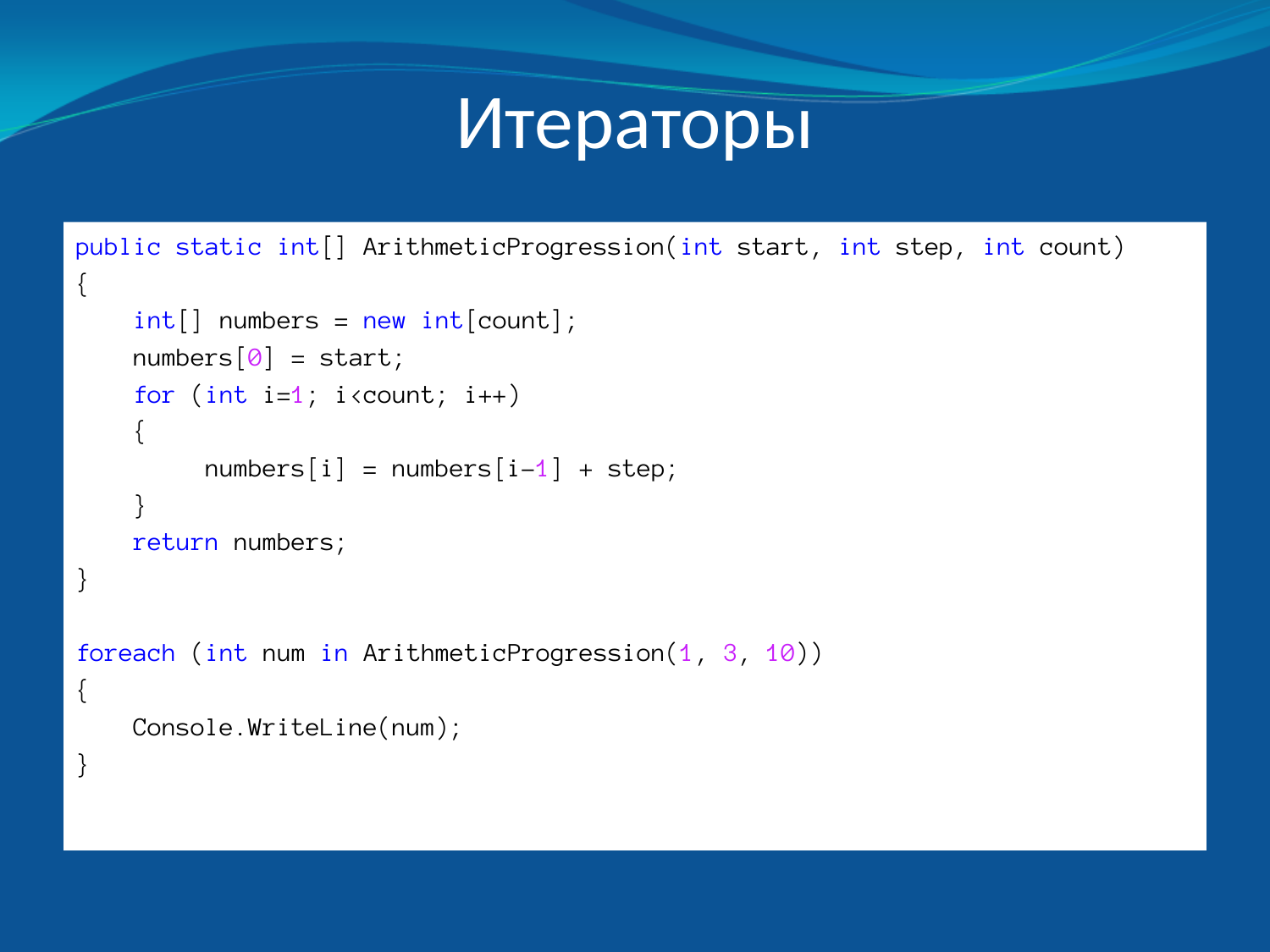

# Итераторы
public static int[] ArithmeticProgression(int start, int step, int count)
{
    int[] numbers = new int[count];
    numbers[0] = start;
    for (int i=1; i<count; i++)
    {
         numbers[i] = numbers[i-1] + step;
    }
    return numbers;
}

foreach (int num in ArithmeticProgression(1, 3, 10))
{
    Console.WriteLine(num);
}